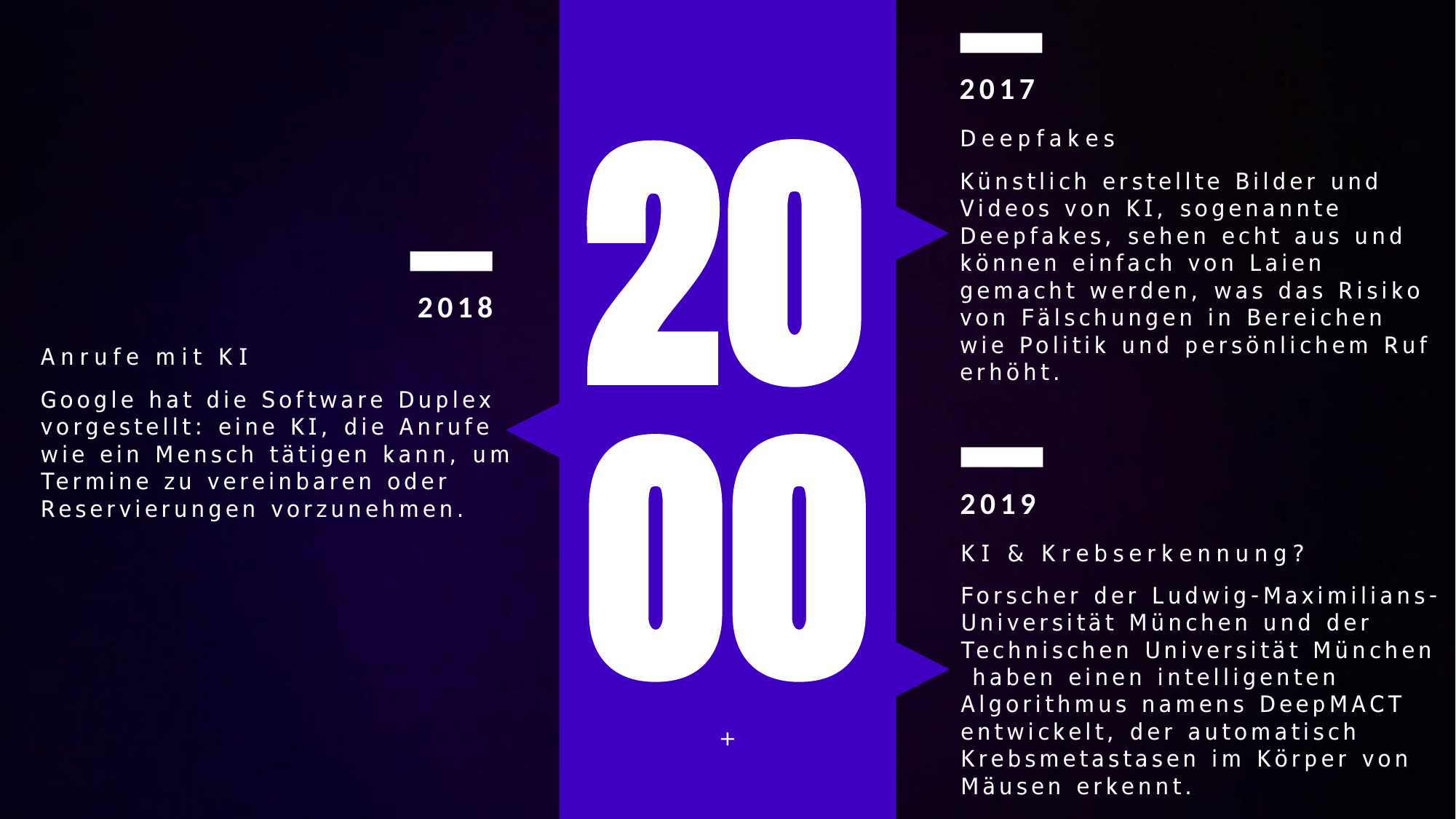

2017
Deepfakes
Künstlich erstellte Bilder und Videos von KI, sogenannte Deepfakes, sehen echt aus und können einfach von Laien gemacht werden, was das Risiko von Fälschungen in Bereichen wie Politik und persönlichem Ruf erhöht.
2000

2018
Anrufe mit KI
Google hat die Software Duplex vorgestellt: eine KI, die Anrufe wie ein Mensch tätigen kann, um Termine zu vereinbaren oder Reservierungen vorzunehmen.

2019
KI & Krebserkennung?
Forscher der Ludwig-Maximilians-Universität München und der Technischen Universität München  haben einen intelligenten Algorithmus namens DeepMACT entwickelt, der automatisch Krebsmetastasen im Körper von Mäusen erkennt.

+
Z
U
K
U
N
F
T